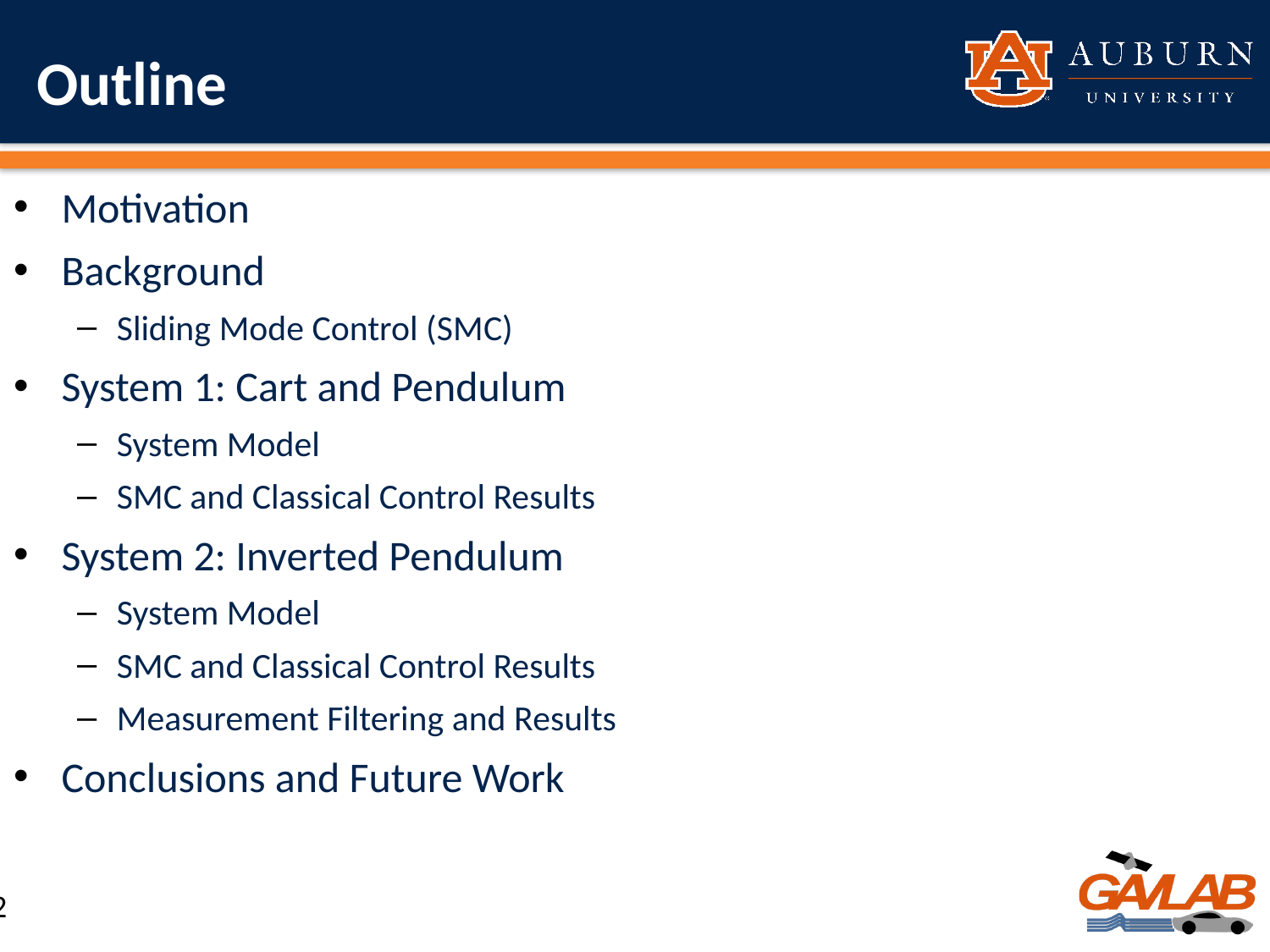

# Outline
Motivation
Background
Sliding Mode Control (SMC)
System 1: Cart and Pendulum
System Model
SMC and Classical Control Results
System 2: Inverted Pendulum
System Model
SMC and Classical Control Results
Measurement Filtering and Results
Conclusions and Future Work
2